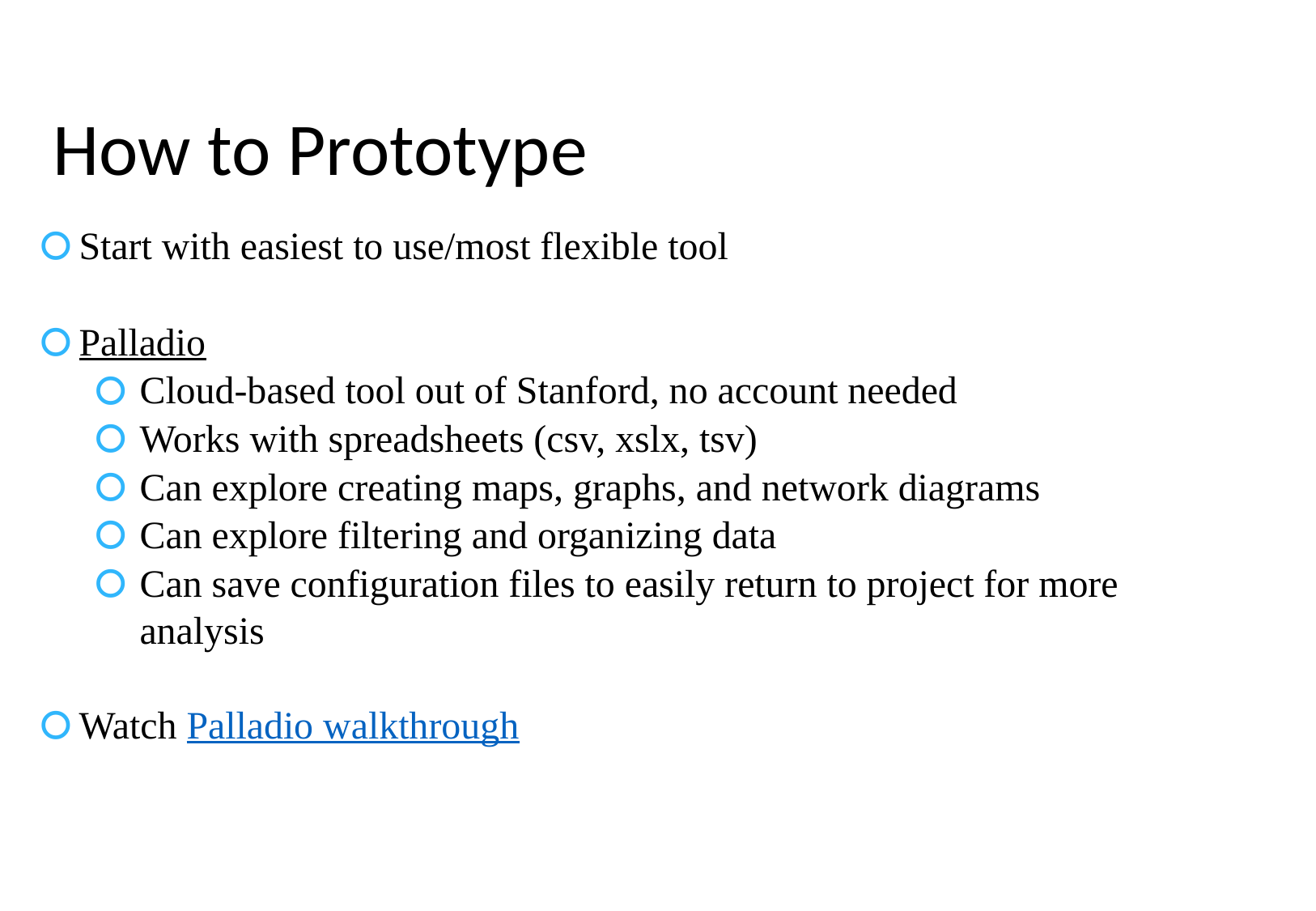

# How to Prototype
Start with easiest to use/most flexible tool

Palladio
Cloud-based tool out of Stanford, no account needed
Works with spreadsheets (csv, xslx, tsv)
Can explore creating maps, graphs, and network diagrams
Can explore filtering and organizing data
Can save configuration files to easily return to project for more analysis

Watch Palladio walkthrough

6